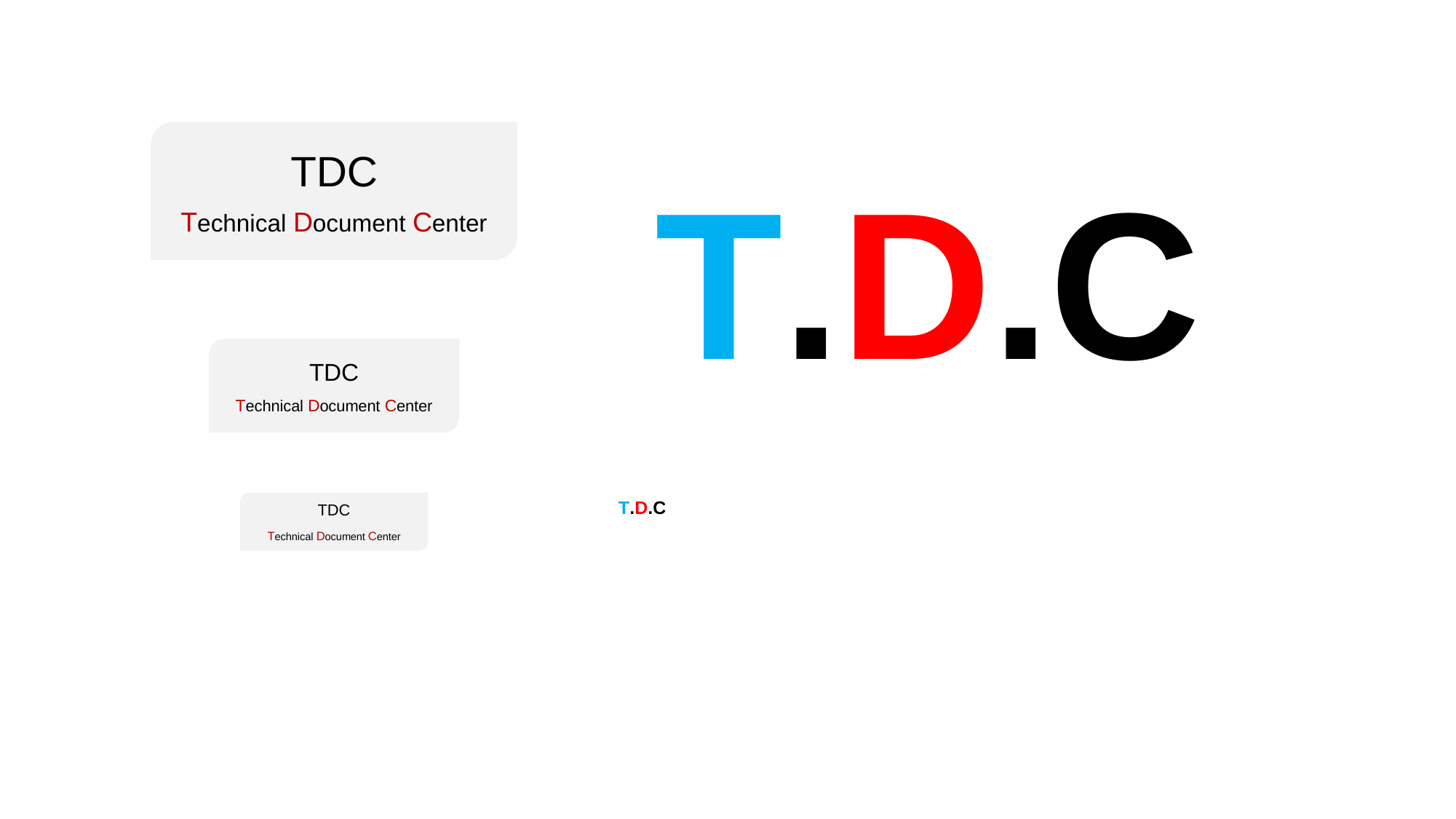

TDC
Technical Document Center
T.D.C
TDC
Technical Document Center
T.D.C
TDC
Technical Document Center